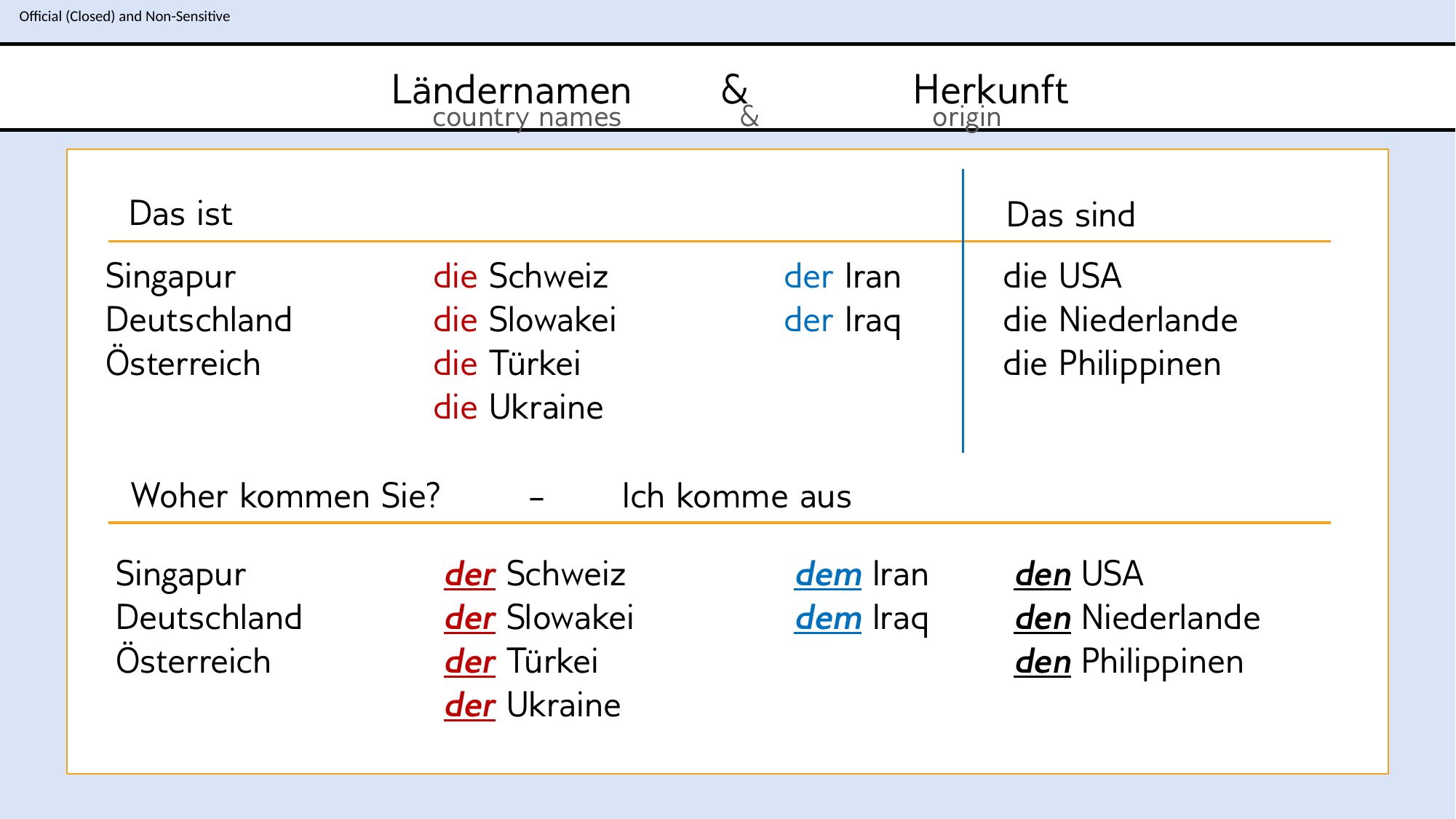

Ländernamen       &             Herkunft
country names             &                   origin

Das ist
Das sind
Singapur
Deutschland
Österreich
die Schweiz
die Slowakei
die Türkei
die Ukraine
der Iran
der Iraq
die USA
die Niederlande
die Philippinen
Woher kommen Sie?        –       Ich komme aus
Singapur
Deutschland
Österreich
der Schweiz
der Slowakei
der Türkei
der Ukraine
dem Iran
dem Iraq
den USA
den Niederlande
den Philippinen